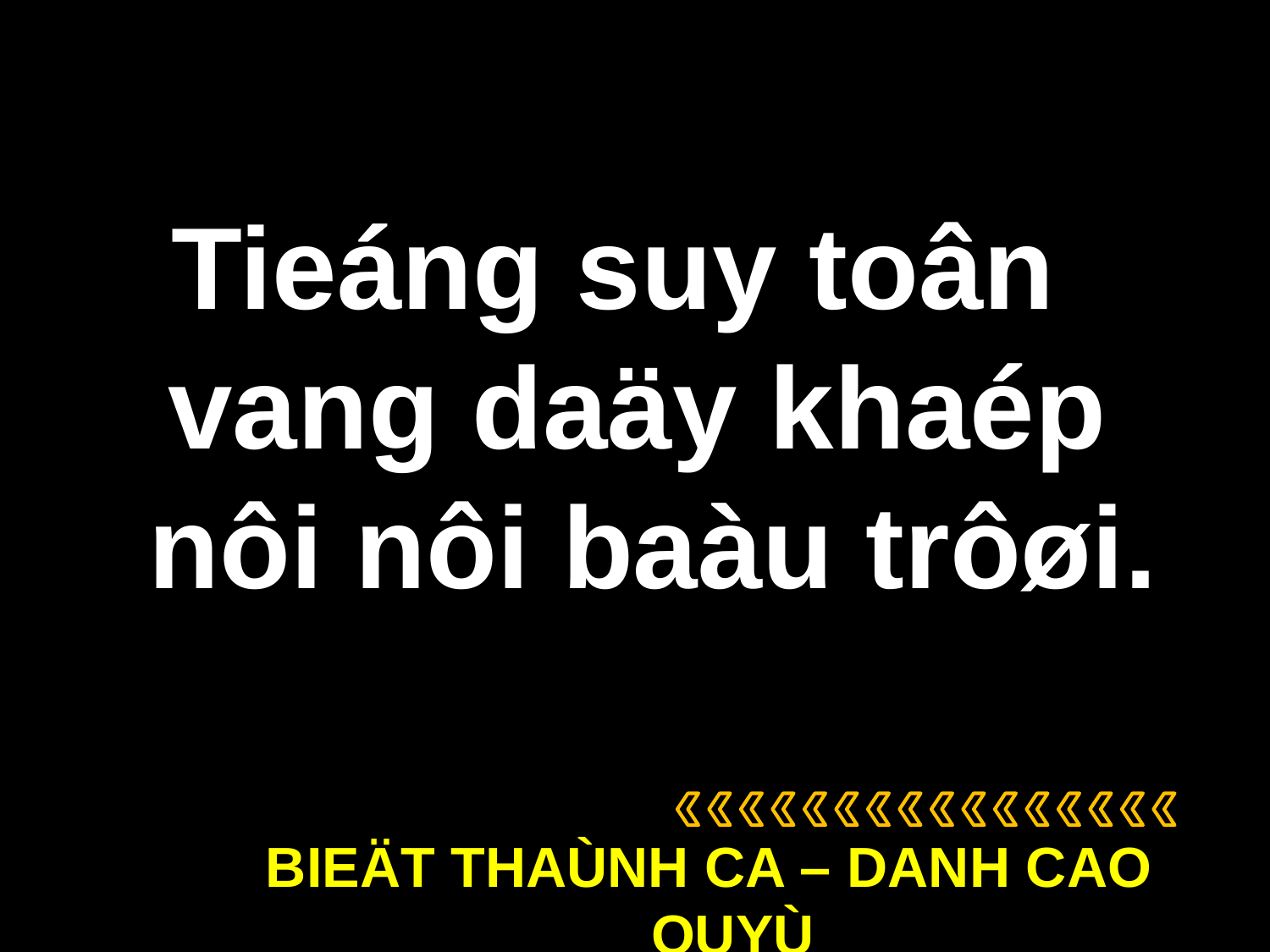

Tieáng suy toân
vang daäy khaép
nôi nôi baàu trôøi.